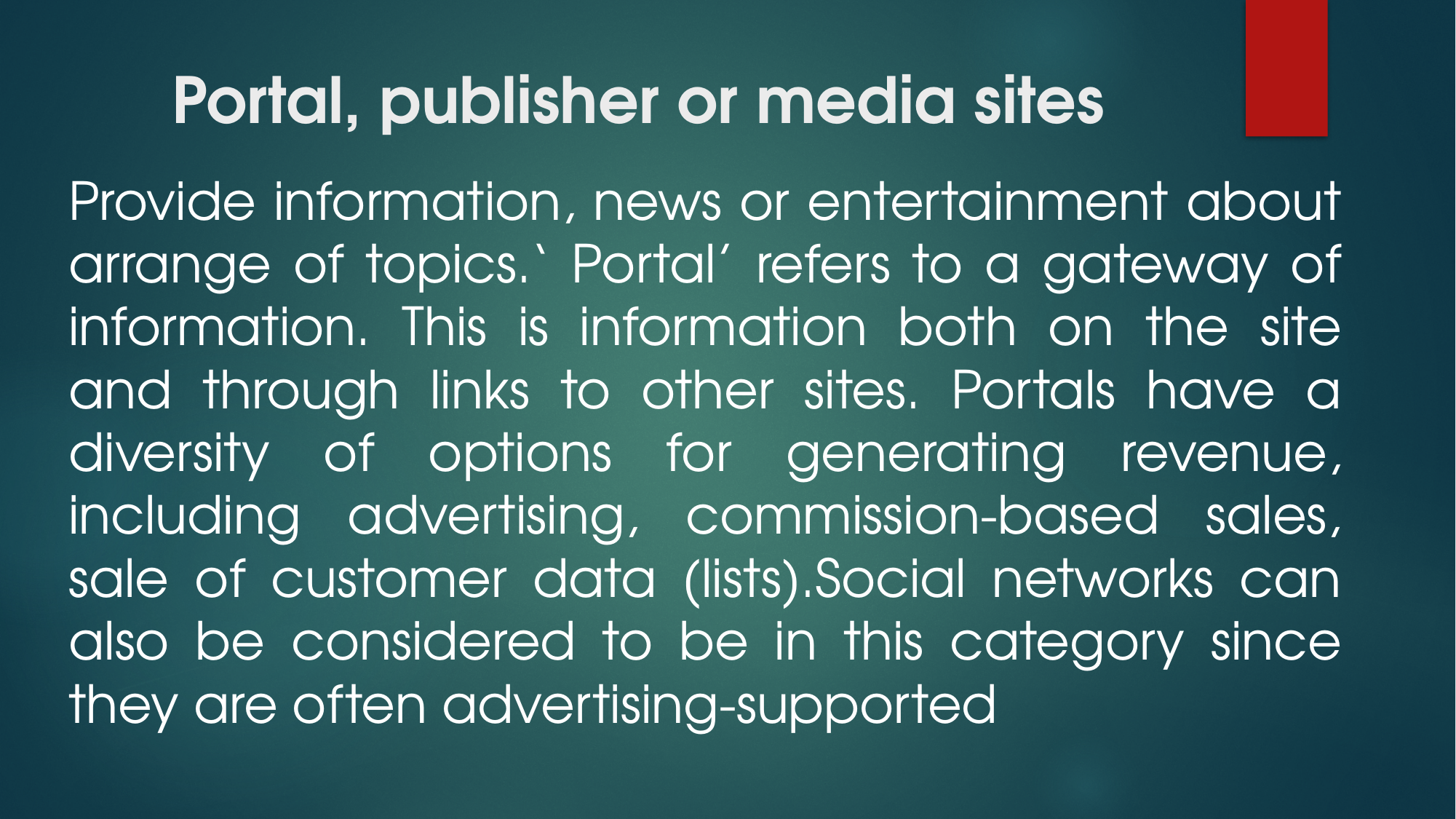

# Portal, publisher or media sites
Provide information, news or entertainment about arrange of topics.‘ Portal’ refers to a gateway of information. This is information both on the site and through links to other sites. Portals have a diversity of options for generating revenue, including advertising, commission-based sales, sale of customer data (lists).Social networks can also be considered to be in this category since they are often advertising-supported